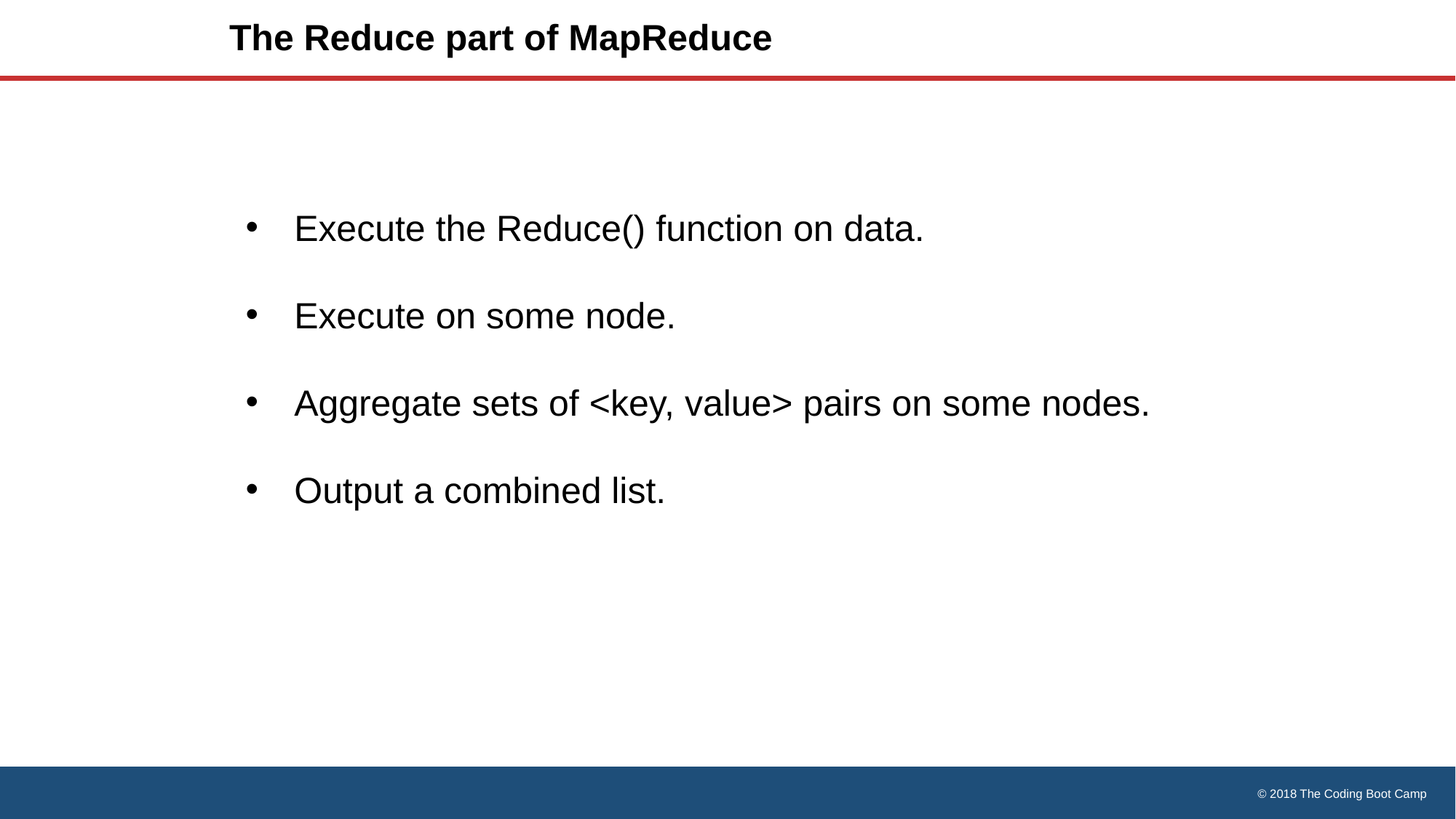

# The Reduce part of MapReduce

Execute the Reduce() function on data.

Execute on some node.

Aggregate sets of <key, value> pairs on some nodes.

Output a combined list.